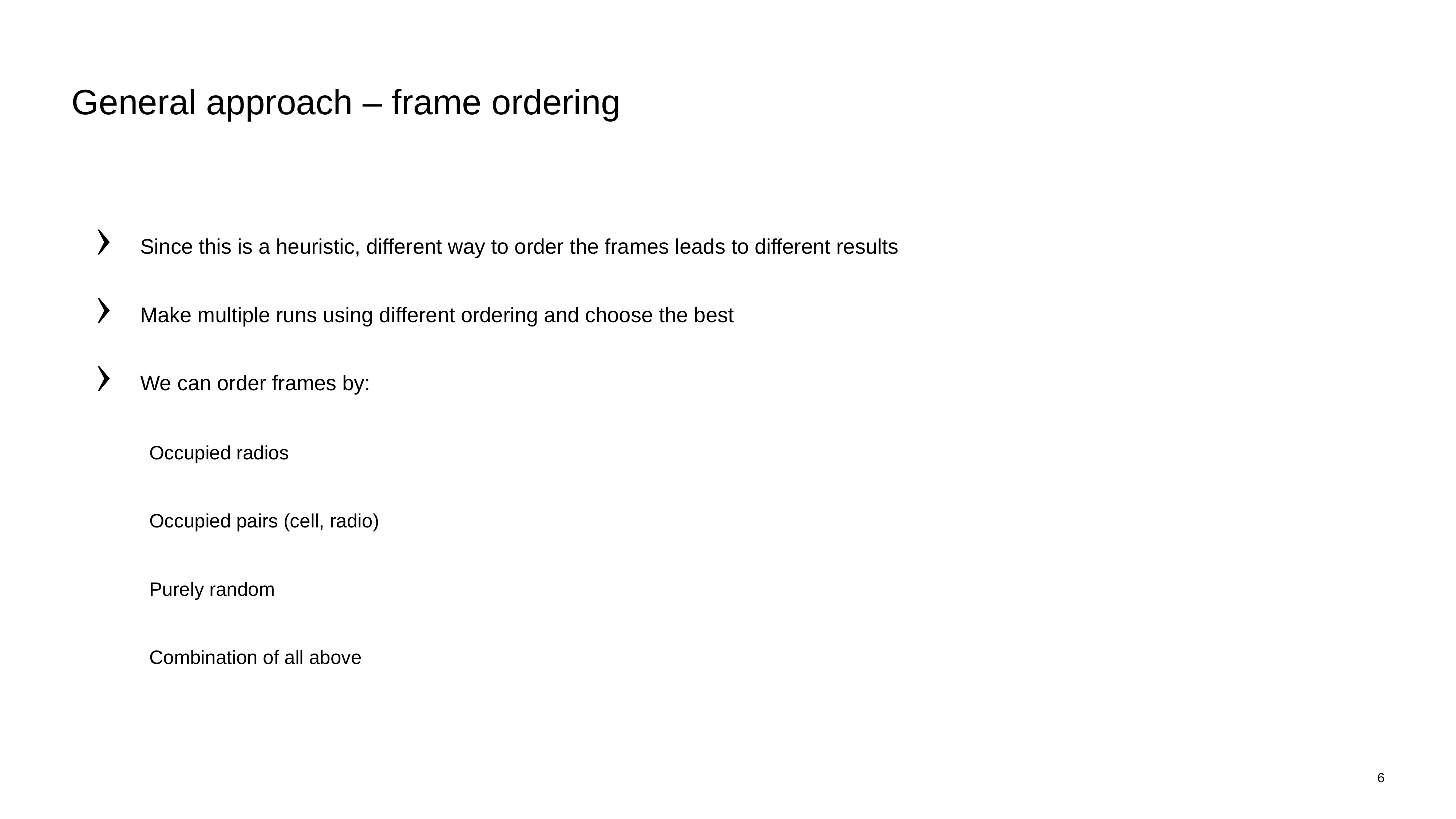

# General approach – frame ordering
Since this is a heuristic, different way to order the frames leads to different results
Make multiple runs using different ordering and choose the best
We can order frames by:
	Occupied radios
	Occupied pairs (cell, radio)
	Purely random
	Combination of all above
6